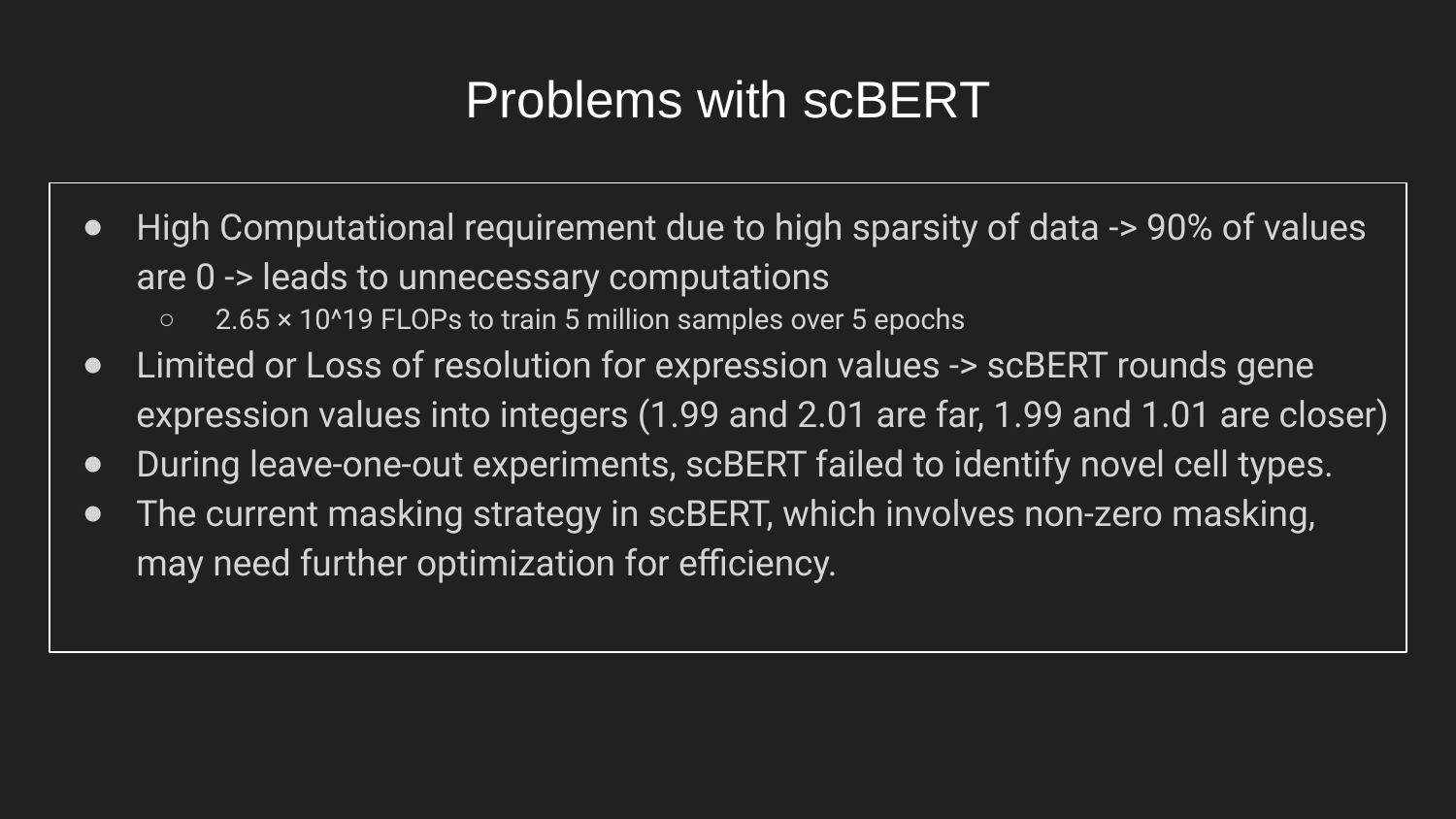

# Problems with scBERT

High Computational requirement due to high sparsity of data -> 90% of values are 0 -> leads to unnecessary computations
 2.65 × 10^19 FLOPs to train 5 million samples over 5 epochs
Limited or Loss of resolution for expression values -> scBERT rounds gene expression values into integers (1.99 and 2.01 are far, 1.99 and 1.01 are closer)
During leave-one-out experiments, scBERT failed to identify novel cell types.
The current masking strategy in scBERT, which involves non-zero masking, may need further optimization for efficiency.